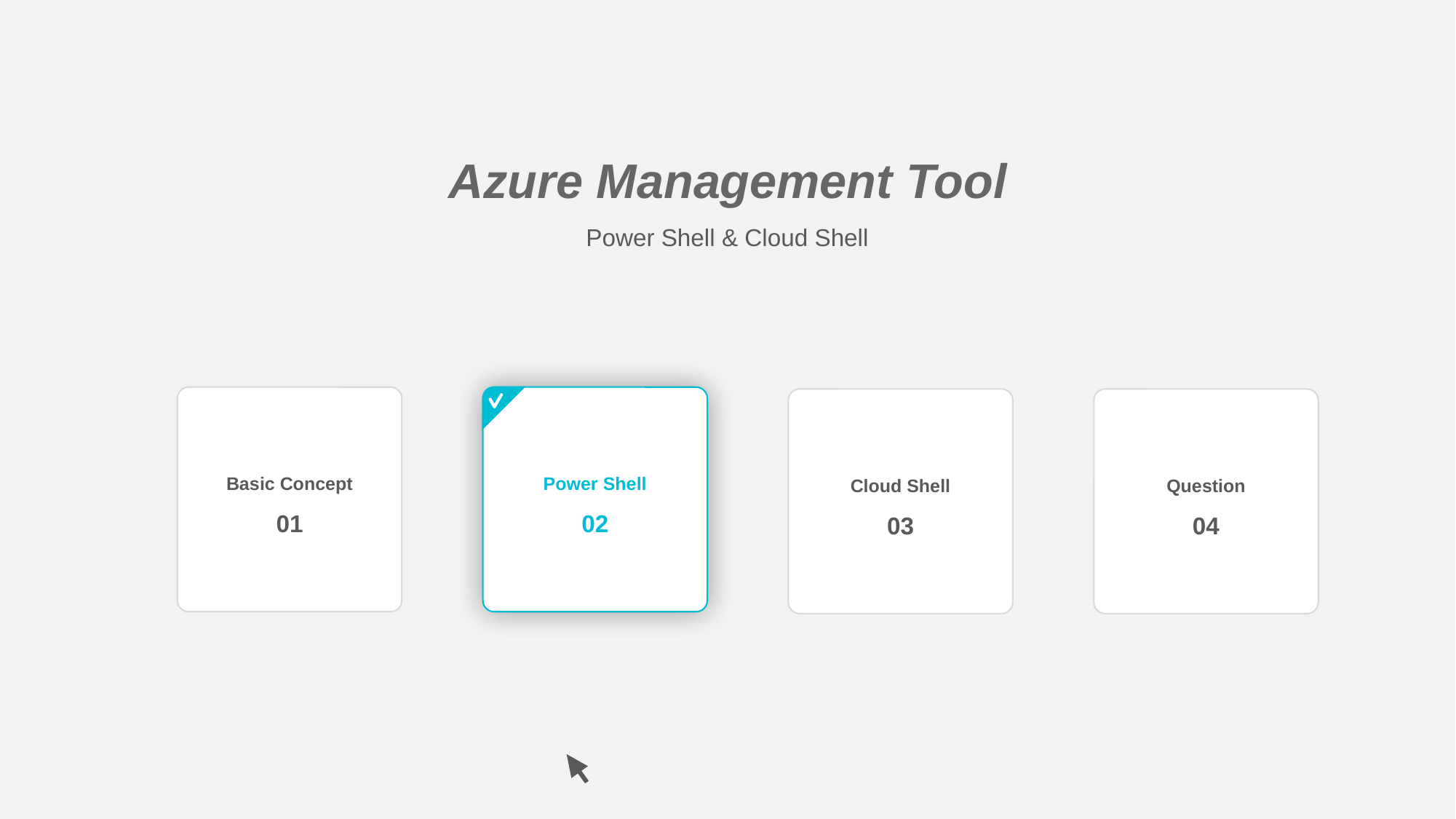

Azure Management Tool
Power Shell & Cloud Shell
Basic Concept
01
Power Shell
02
Power Shell
02
Power Shell
02

Cloud Shell
03
Question
04